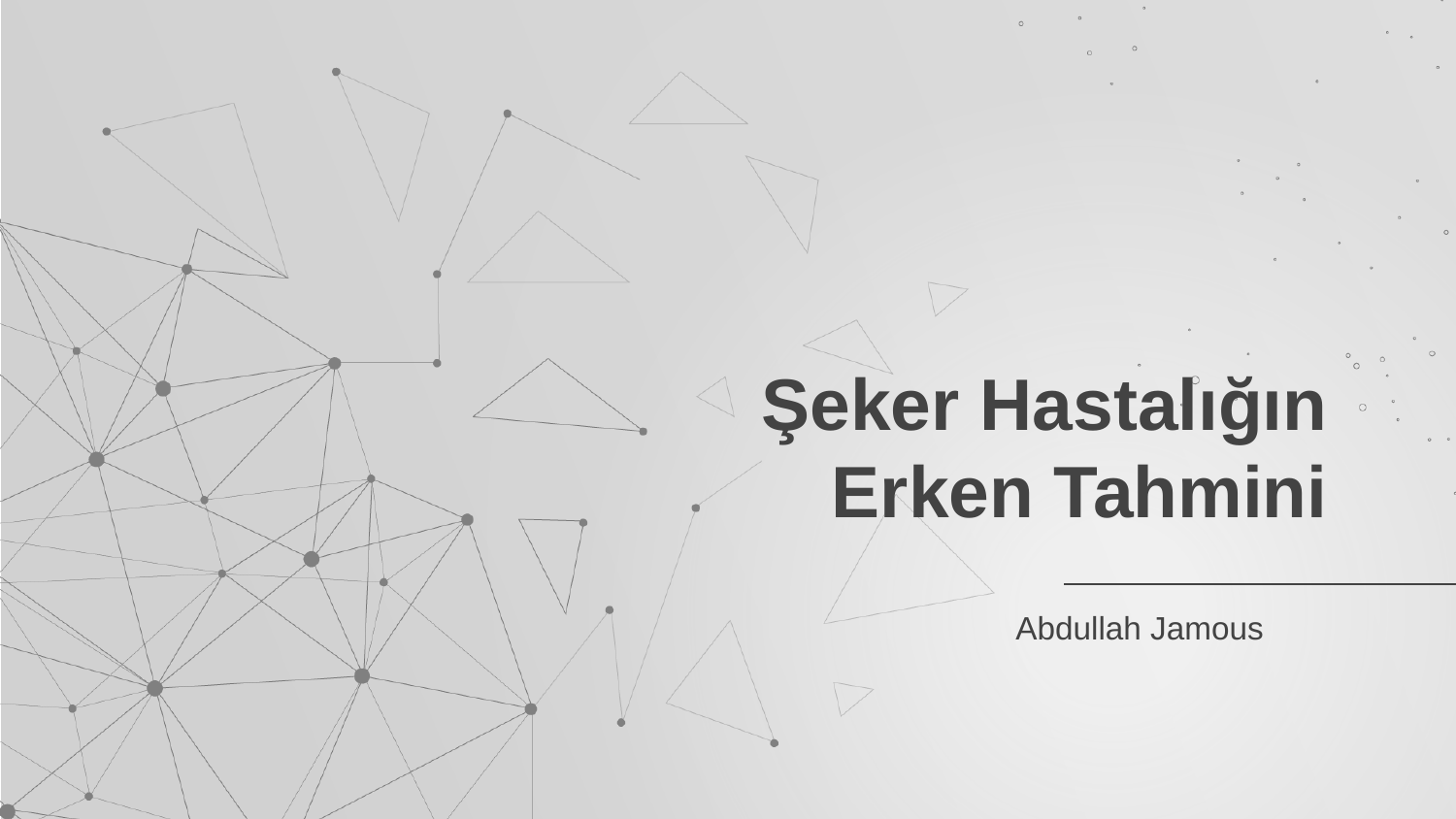

# Şeker Hastalığın Erken Tahmini
Abdullah Jamous